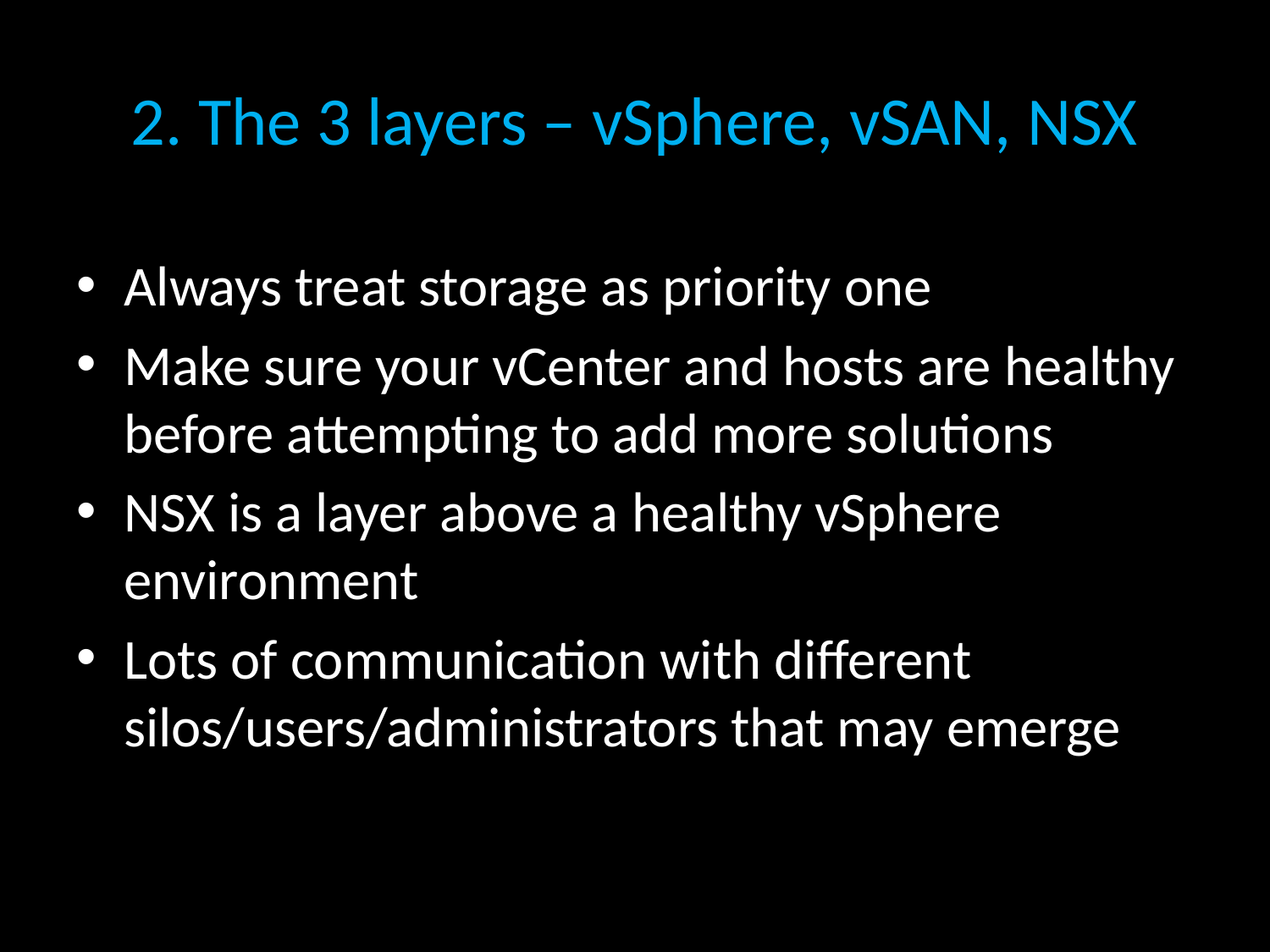

# 2. The 3 layers – vSphere, vSAN, NSX
Always treat storage as priority one
Make sure your vCenter and hosts are healthy before attempting to add more solutions
NSX is a layer above a healthy vSphere environment
Lots of communication with different silos/users/administrators that may emerge